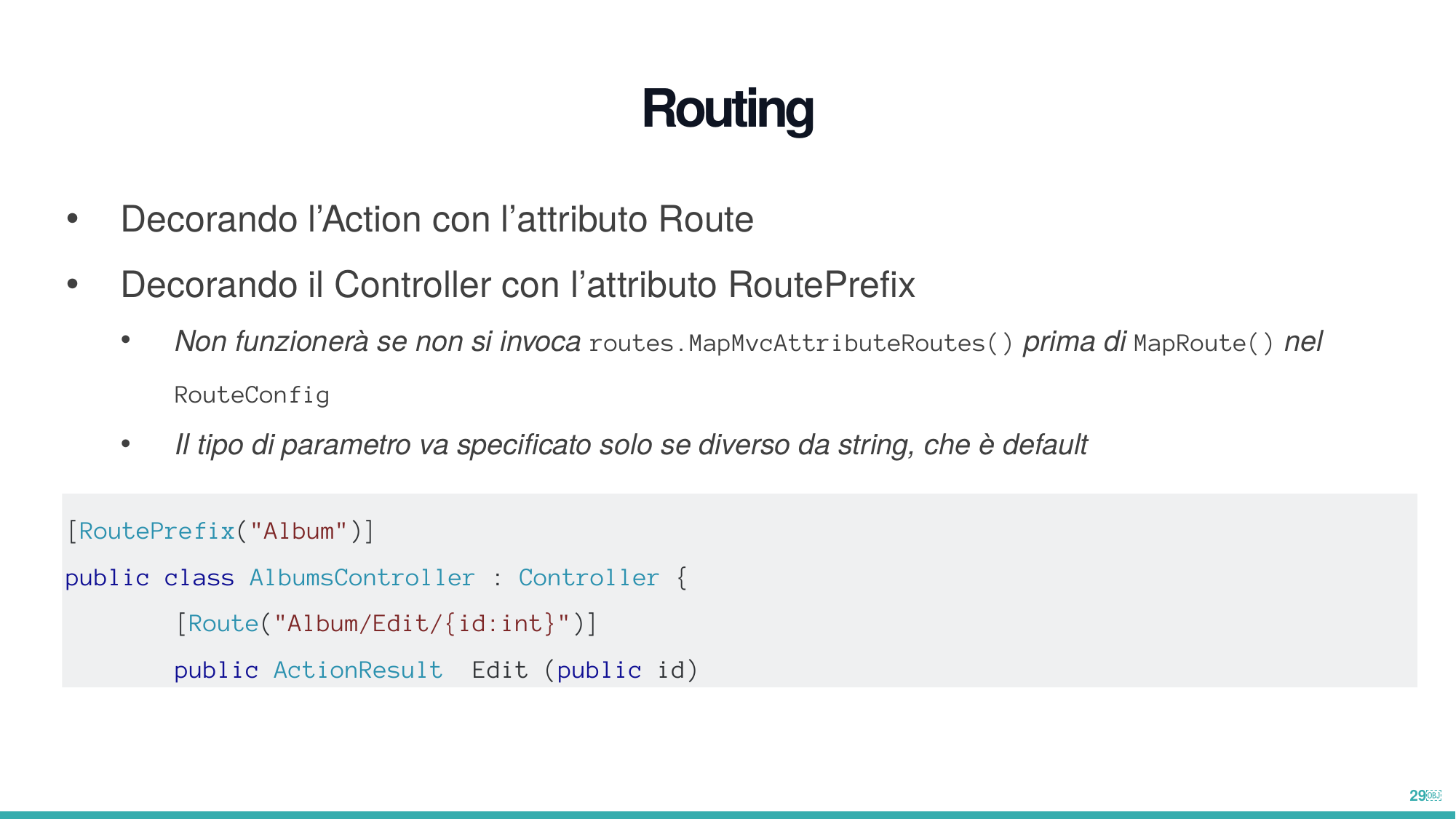

Routing
Decorando l’Action con l’attributo Route
Decorando il Controller con l’attributo RoutePrefix
Non funzionerà se non si invoca routes.MapMvcAttributeRoutes() prima di MapRoute() nel RouteConfig
Il tipo di parametro va specificato solo se diverso da string, che è default

[RoutePrefix("Album")]
public class AlbumsController : Controller {
	[Route("Album/Edit/{id:int}")]
	public ActionResult  Edit (public id)